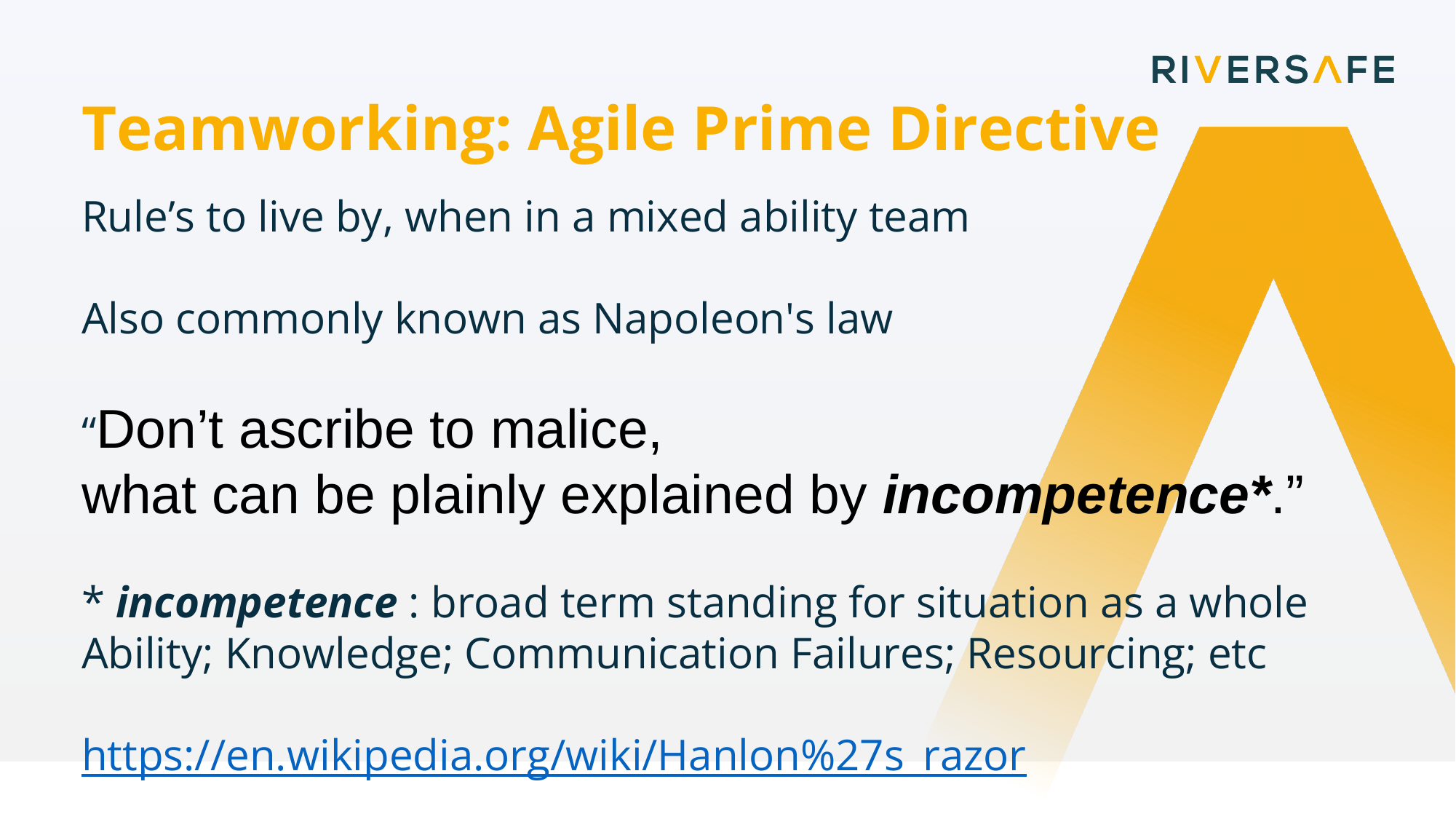

Teamworking: Agile Prime Directive
Rule’s to live by, when in a mixed ability team
Also commonly known as Napoleon's law
“Don’t ascribe to malice,
what can be plainly explained by incompetence*.”
* incompetence : broad term standing for situation as a whole
Ability; Knowledge; Communication Failures; Resourcing; etc
https://en.wikipedia.org/wiki/Hanlon%27s_razor